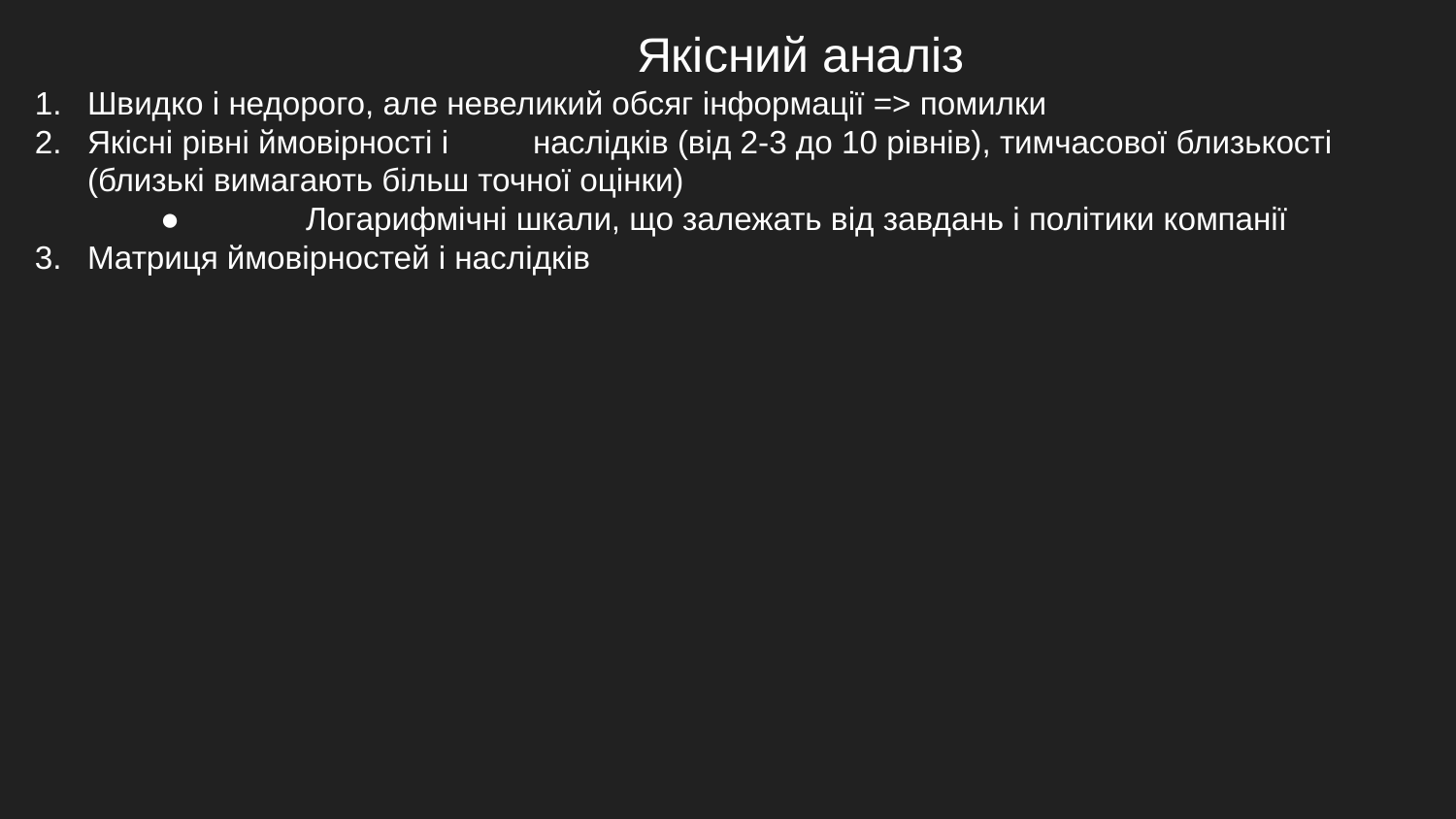

Якісний аналіз
Швидко і недорого, але невеликий обсяг інформації => помилки
Якісні рівні ймовірності і	 наслідків (від 2-3 до 10 рівнів), тимчасової близькості (близькі вимагають більш точної оцінки)
   	●	Логарифмічні шкали, що залежать від завдань і політики компанії
Матриця ймовірностей і наслідків